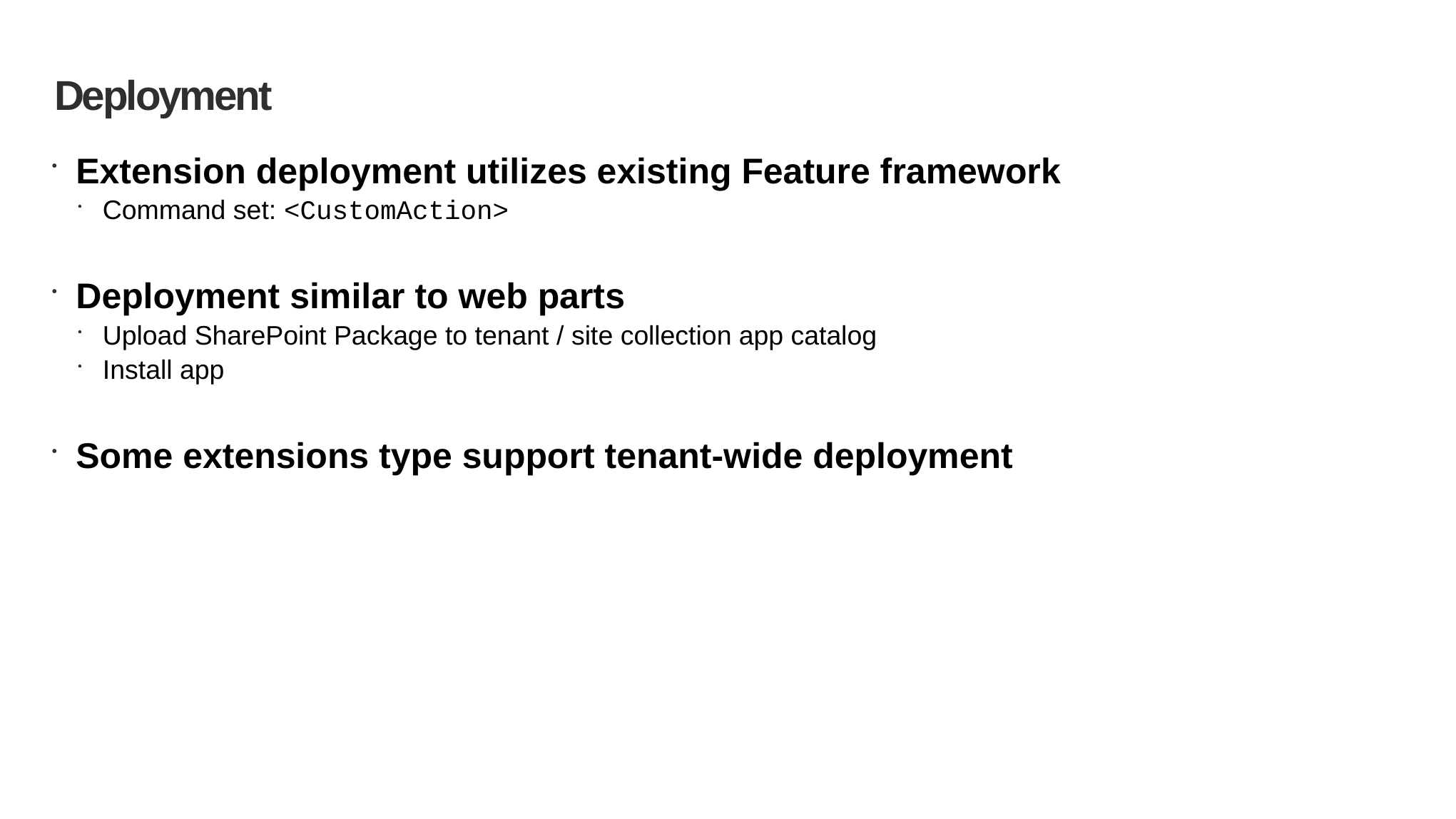

# Deployment
Extension deployment utilizes existing Feature framework
Command set: <CustomAction>

Deployment similar to web parts
Upload SharePoint Package to tenant / site collection app catalog
Install app

Some extensions type support tenant-wide deployment